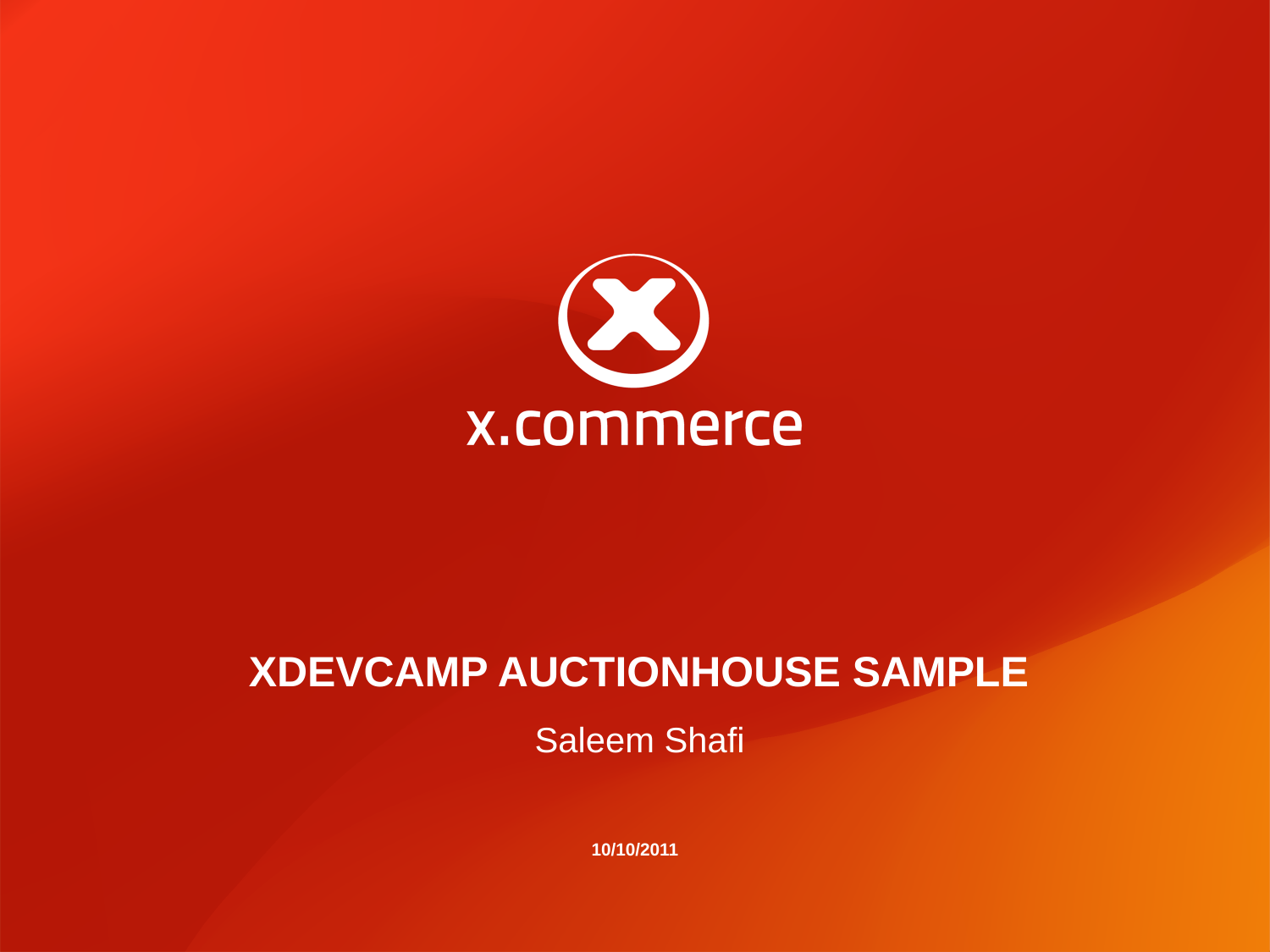

# XDevCAMP AuctionHouse Sample
Saleem Shafi
10/10/2011